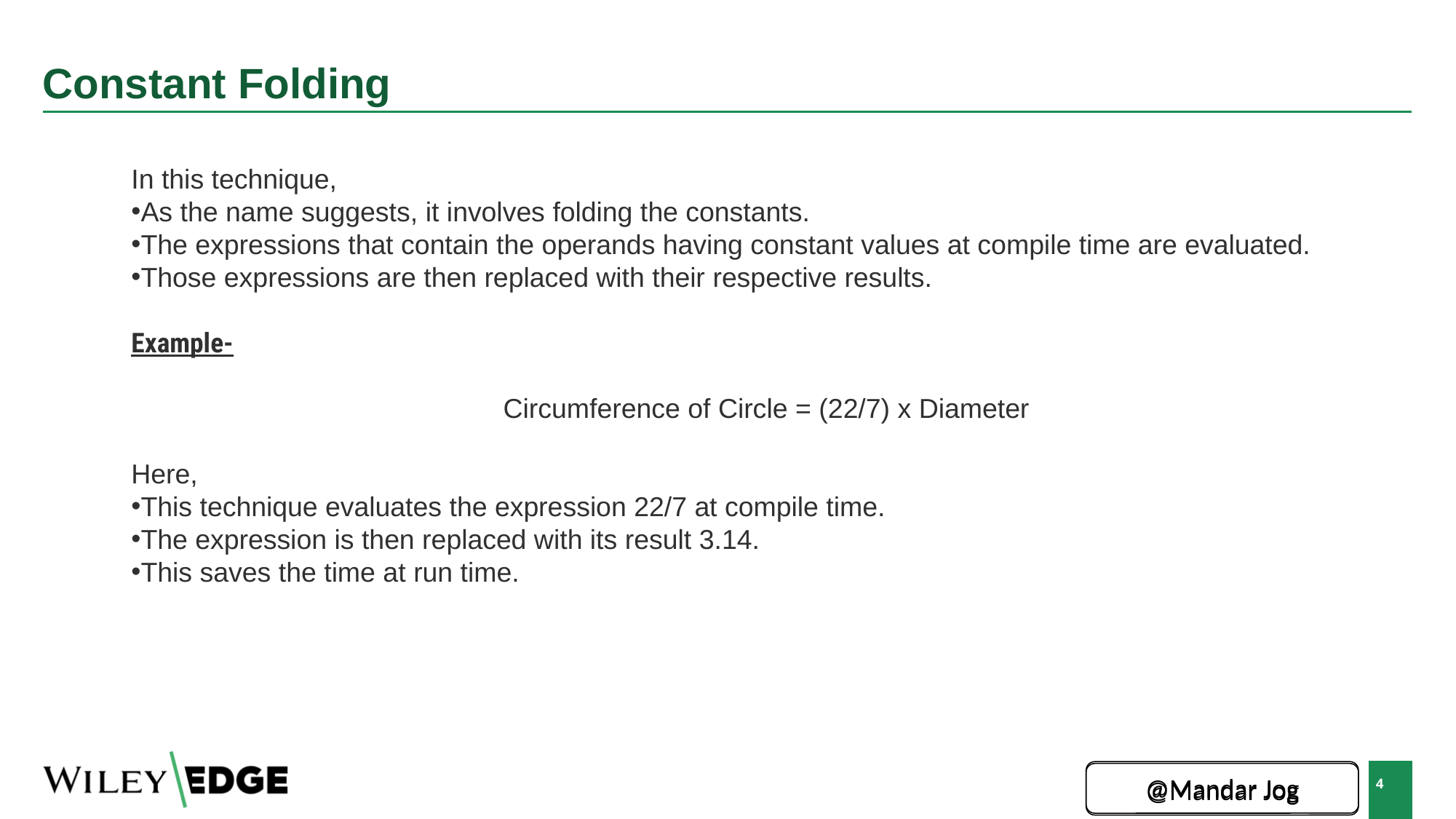

# Constant Folding
In this technique,
As the name suggests, it involves folding the constants.
The expressions that contain the operands having constant values at compile time are evaluated.
Those expressions are then replaced with their respective results.

Example-

Circumference of Circle = (22/7) x Diameter

Here,
This technique evaluates the expression 22/7 at compile time.
The expression is then replaced with its result 3.14.
This saves the time at run time.